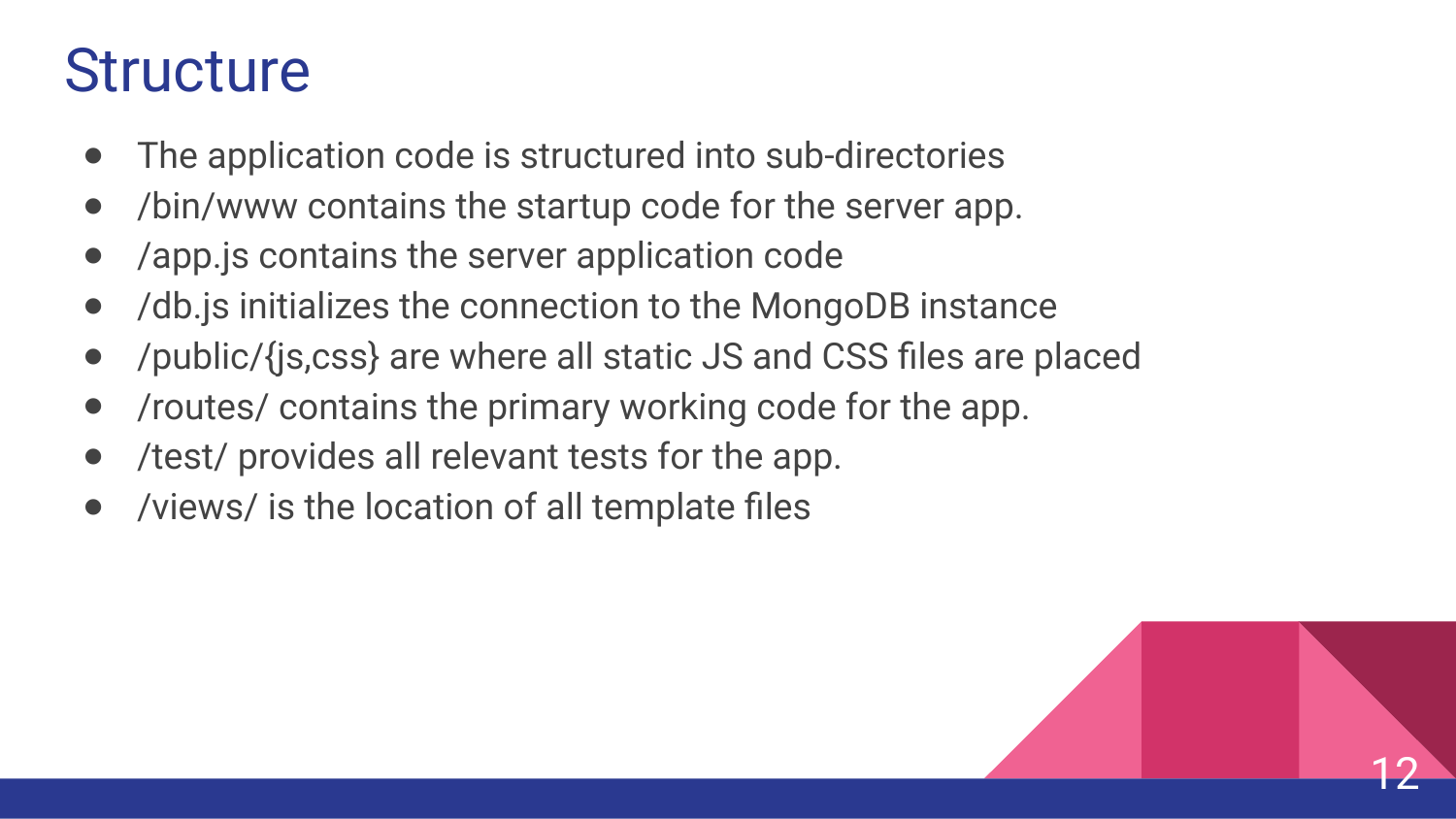

# Structure
The application code is structured into sub-directories
/bin/www contains the startup code for the server app.
/app.js contains the server application code
/db.js initializes the connection to the MongoDB instance
/public/{js,css} are where all static JS and CSS files are placed
/routes/ contains the primary working code for the app.
/test/ provides all relevant tests for the app.
/views/ is the location of all template files

12